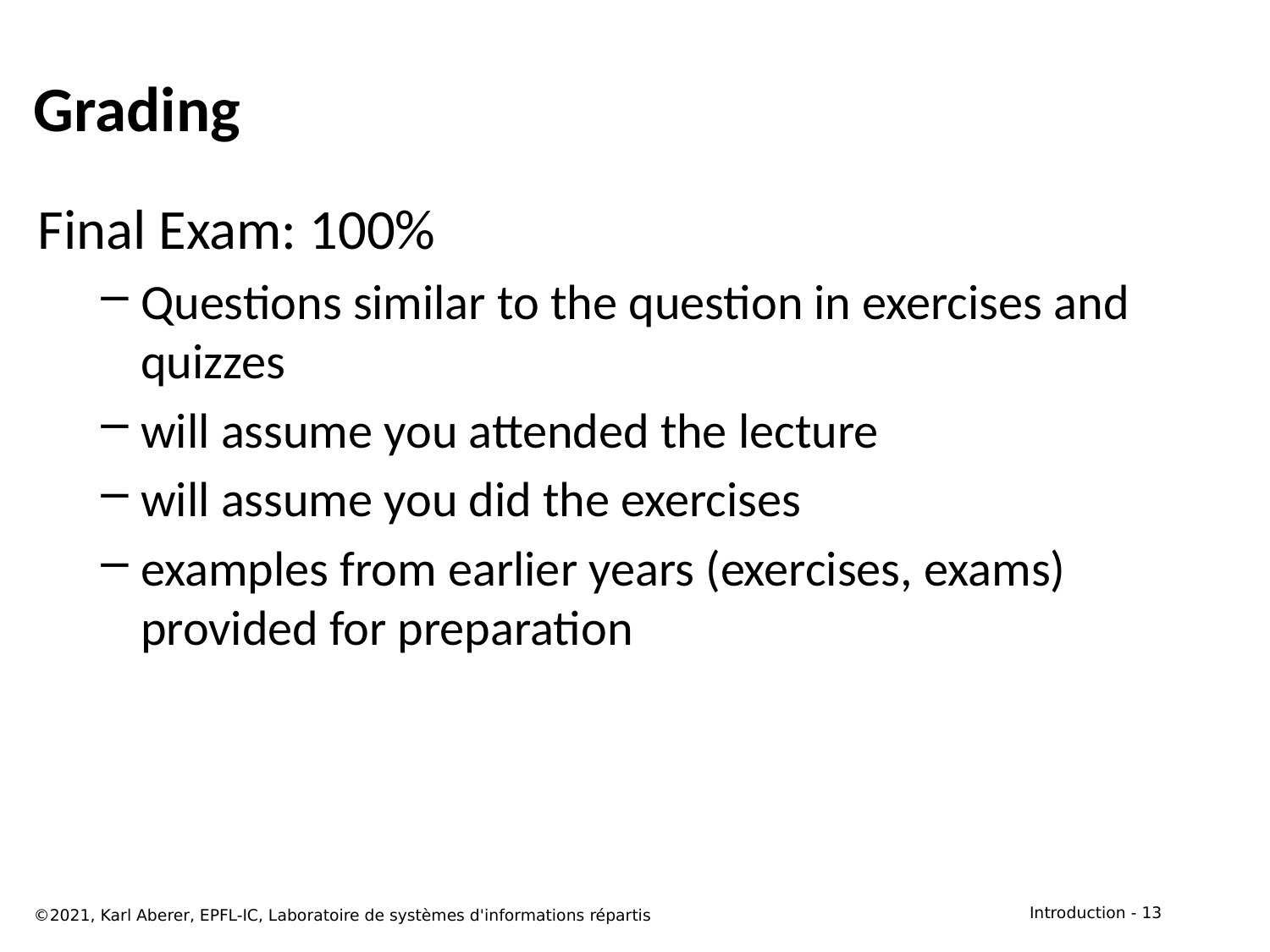

# Grading
Final Exam: 100%
Questions similar to the question in exercises and quizzes
will assume you attended the lecture
will assume you did the exercises
examples from earlier years (exercises, exams) provided for preparation

©2021, Karl Aberer, EPFL-IC, Laboratoire de systèmes d'informations répartis